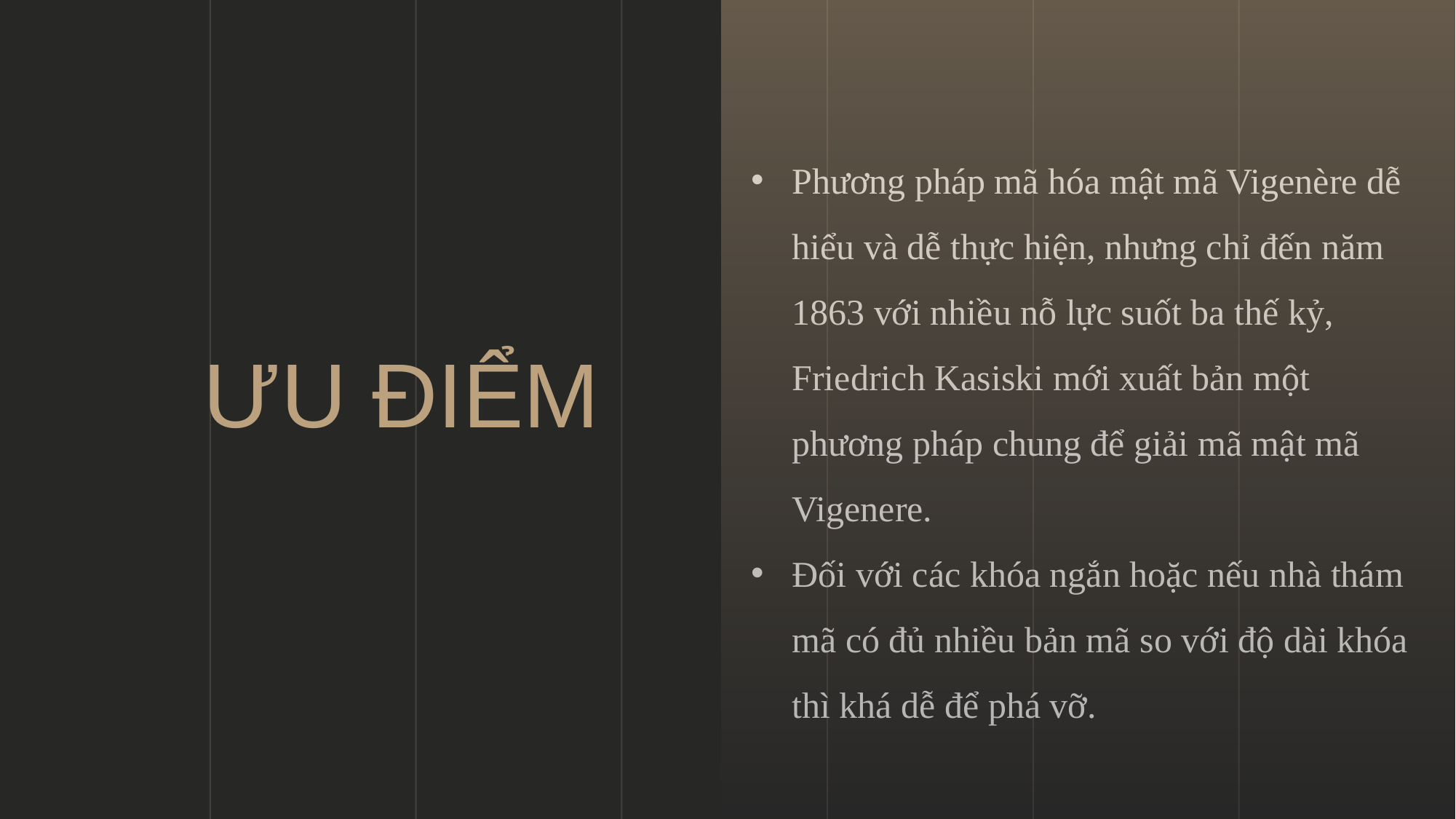

Phương pháp mã hóa mật mã Vigenère dễ hiểu và dễ thực hiện, nhưng chỉ đến năm 1863 với nhiều nỗ lực suốt ba thế kỷ, Friedrich Kasiski mới xuất bản một phương pháp chung để giải mã mật mã Vigenere.
Đối với các khóa ngắn hoặc nếu nhà thám mã có đủ nhiều bản mã so với độ dài khóa thì khá dễ để phá vỡ.
ƯU ĐIỂM